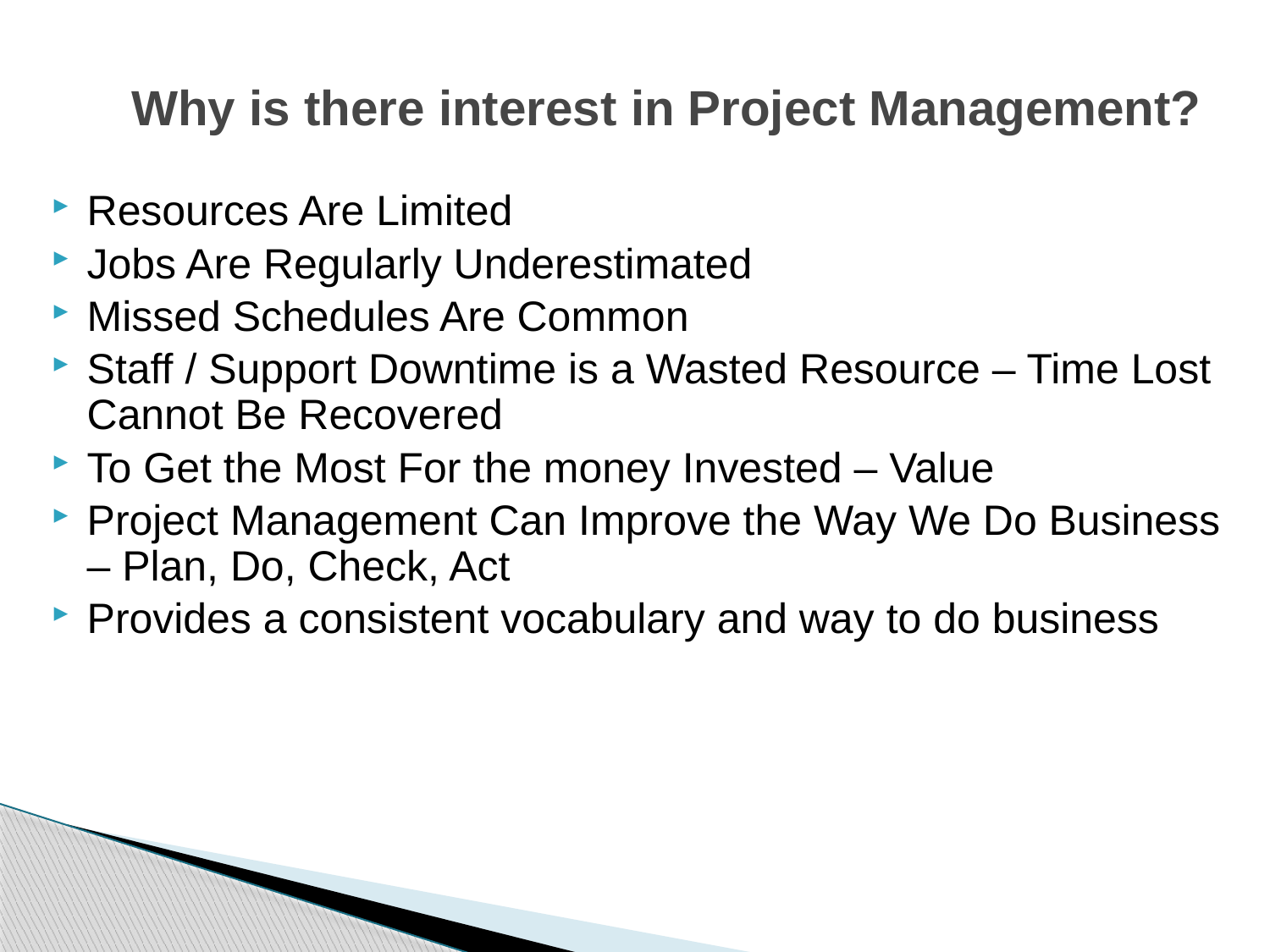

# Why is there interest in Project Management?
Resources Are Limited
Jobs Are Regularly Underestimated
Missed Schedules Are Common
Staff / Support Downtime is a Wasted Resource – Time Lost Cannot Be Recovered
To Get the Most For the money Invested – Value
Project Management Can Improve the Way We Do Business – Plan, Do, Check, Act
Provides a consistent vocabulary and way to do business